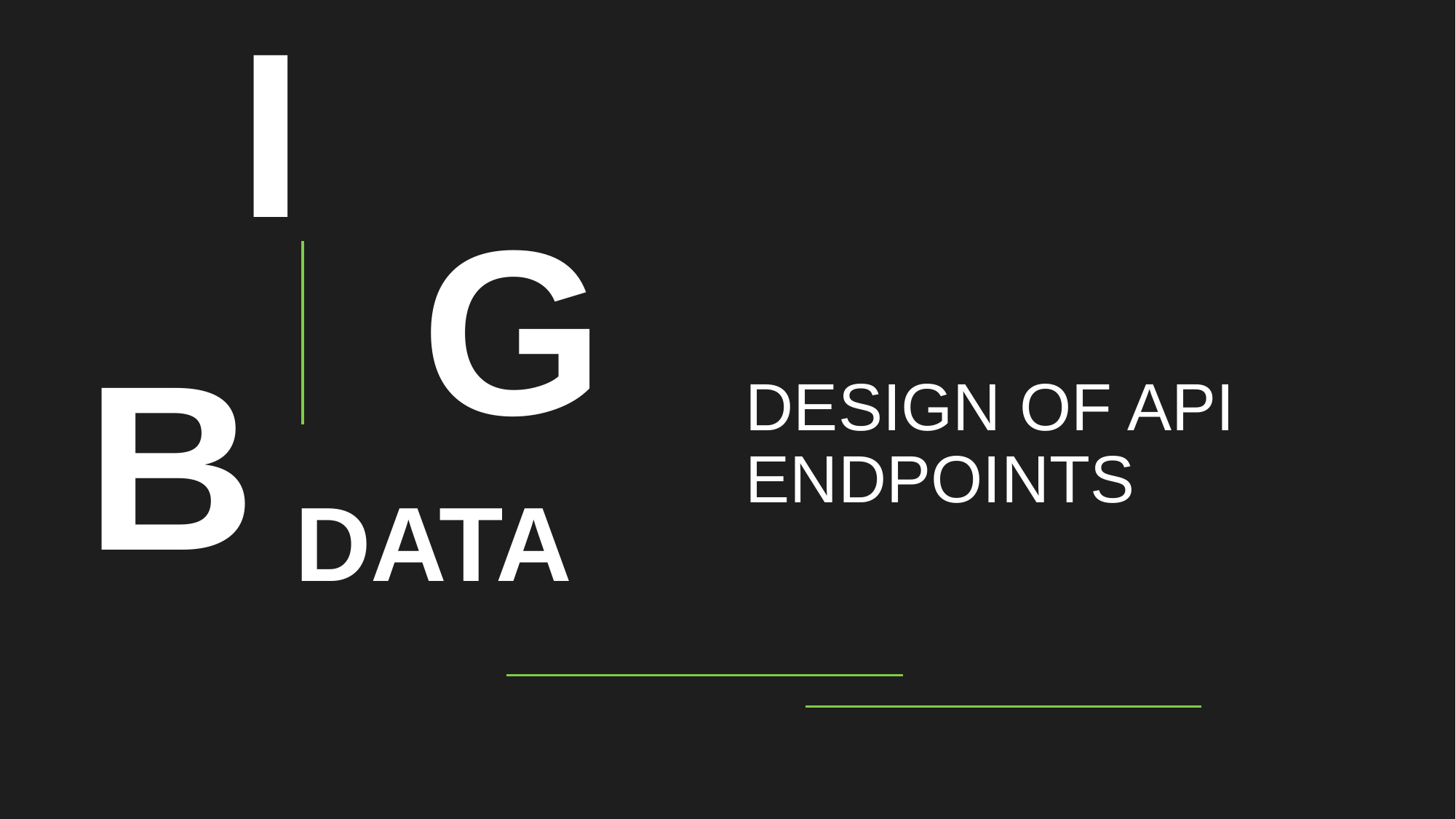

I
G
design of API  ENDPOINTS
B
# data